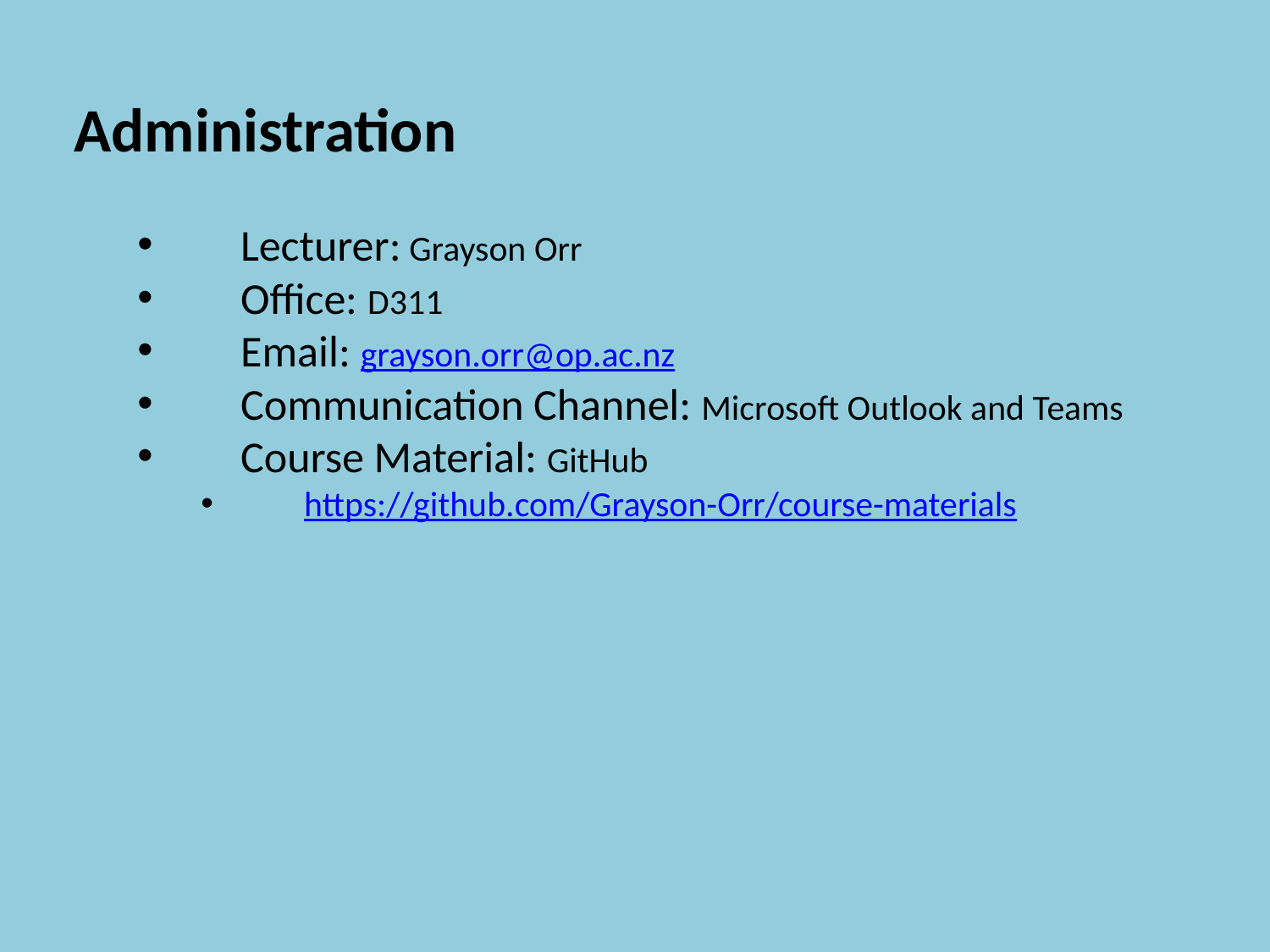

Administration

Lecturer: Grayson Orr
Office: D311
Email: grayson.orr@op.ac.nz
Communication Channel: Microsoft Outlook and Teams
Course Material: GitHub
https://github.com/Grayson-Orr/course-materials